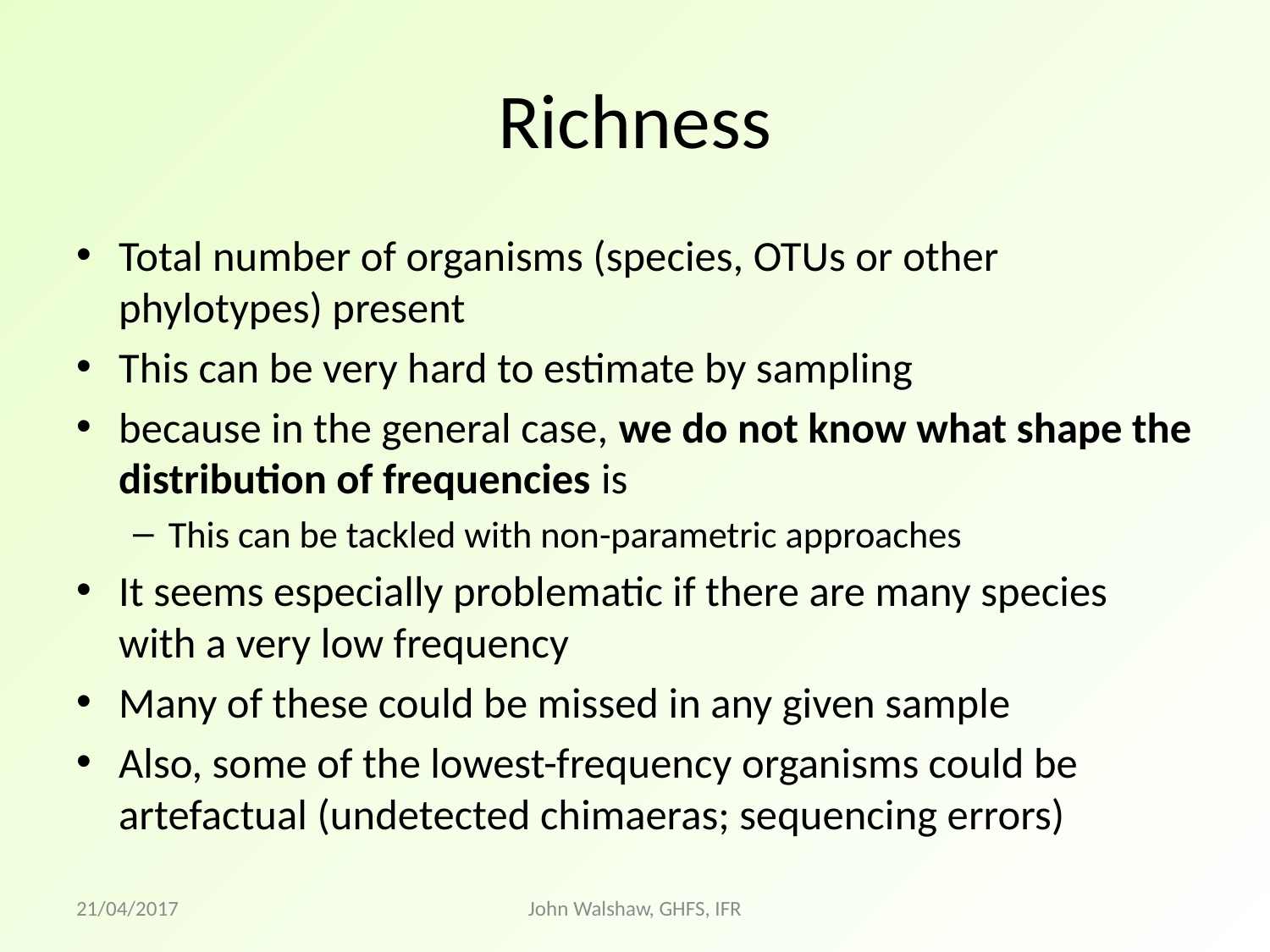

# Richness
Total number of organisms (species, OTUs or other phylotypes) present
This can be very hard to estimate by sampling
because in the general case, we do not know what shape the distribution of frequencies is
This can be tackled with non-parametric approaches
It seems especially problematic if there are many species with a very low frequency
Many of these could be missed in any given sample
Also, some of the lowest-frequency organisms could be artefactual (undetected chimaeras; sequencing errors)

21/04/2017
John Walshaw, GHFS, IFR